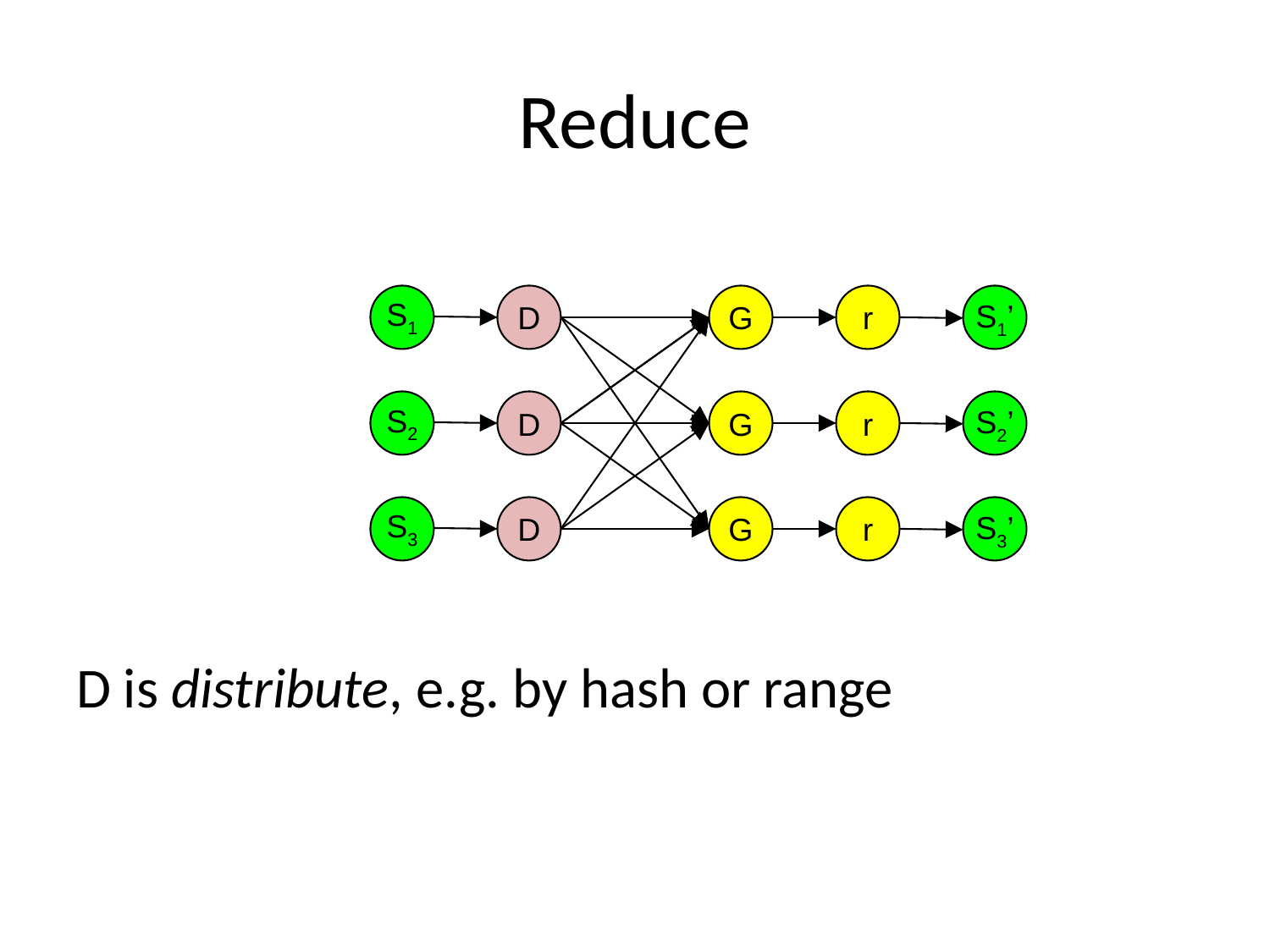

# Reduce

S1

D

G

r

S1’

S2

D

G

r

S2’

S3

D

G

r

S3’
D is distribute, e.g. by hash or range